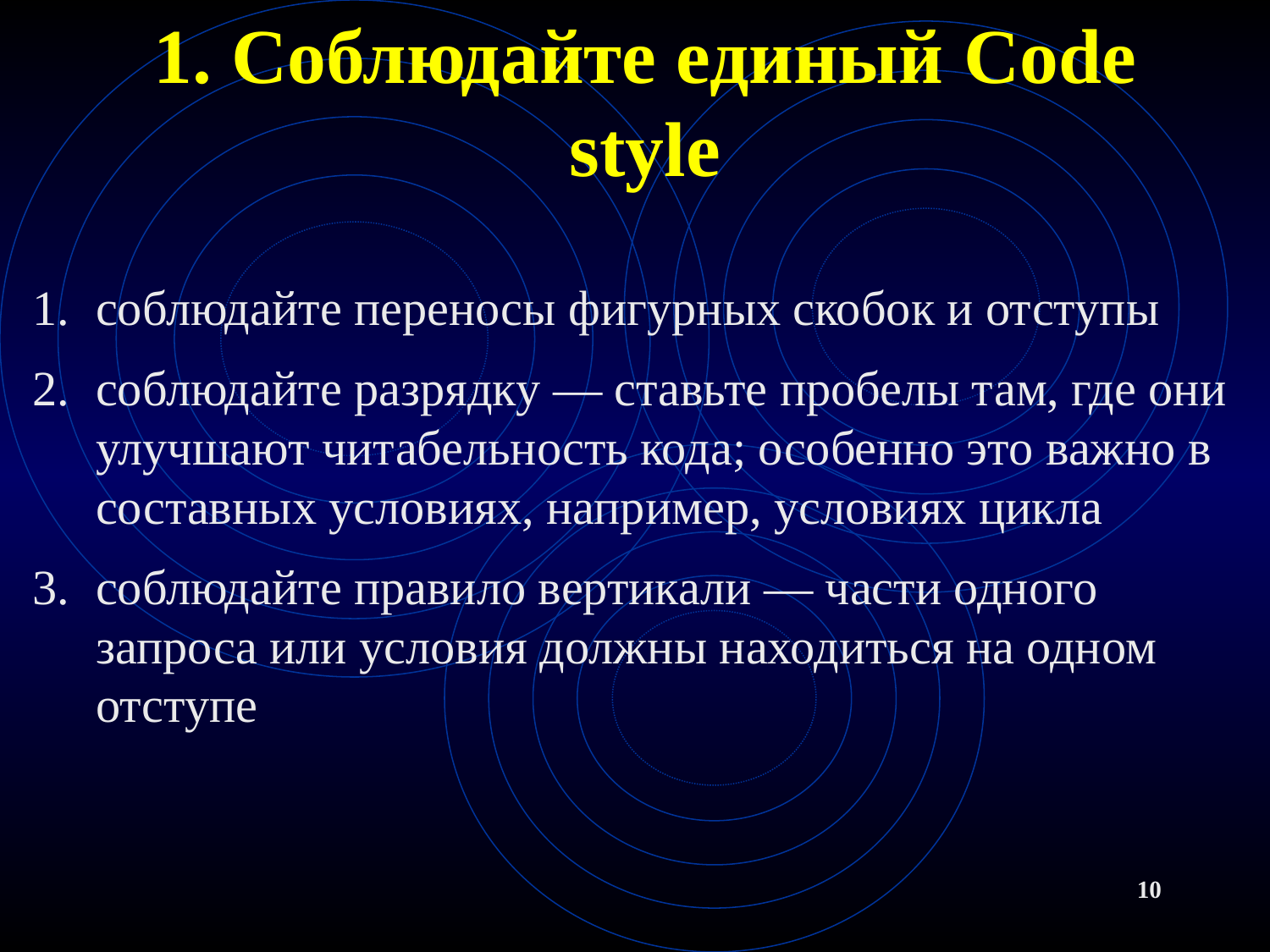

# 1. Соблюдайте единый Code style
соблюдайте переносы фигурных скобок и отступы
соблюдайте разрядку — ставьте пробелы там, где они улучшают читабельность кода; особенно это важно в составных условиях, например, условиях цикла
соблюдайте правило вертикали — части одного запроса или условия должны находиться на одном отступе

10